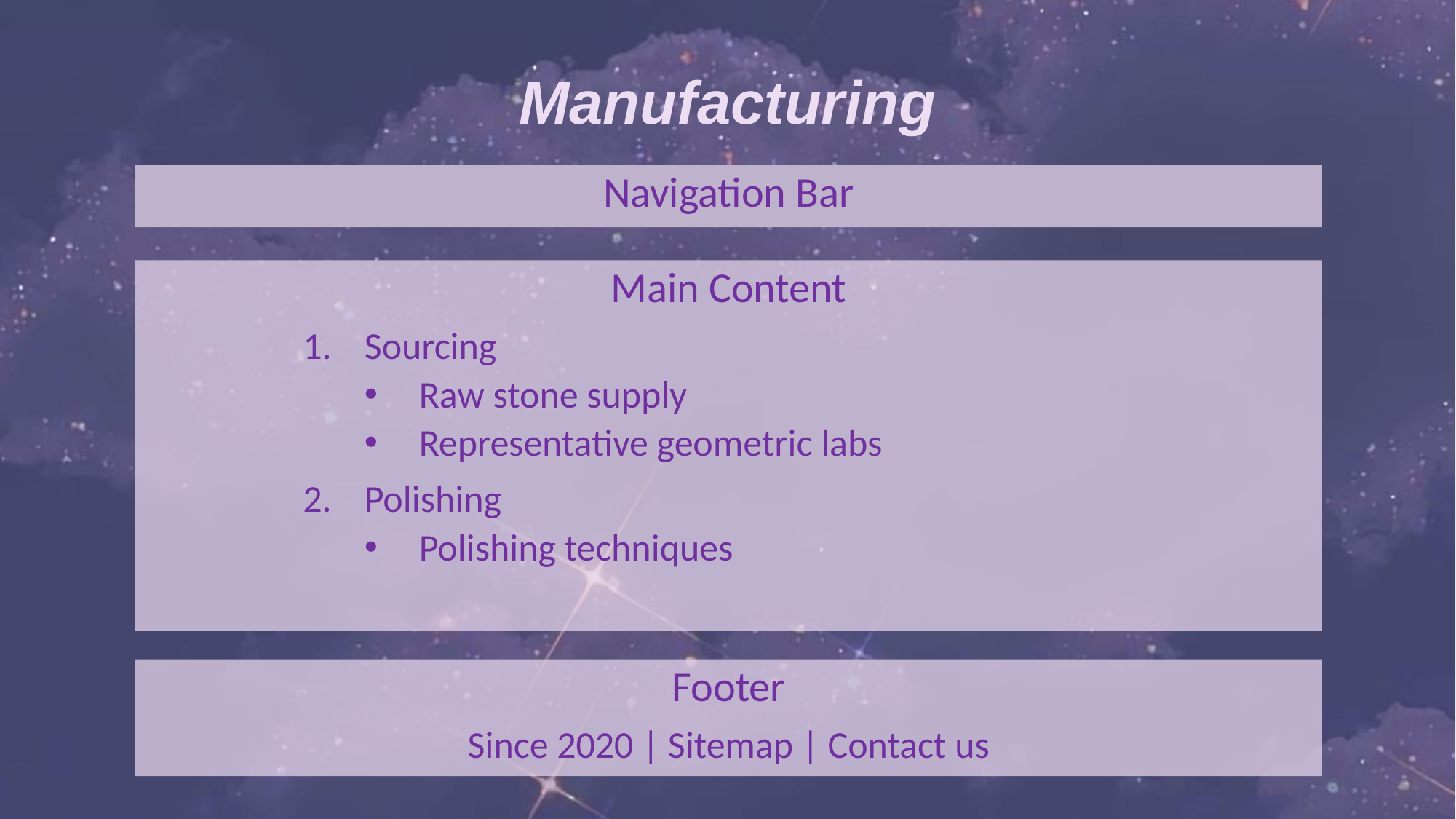

# Manufacturing
Navigation Bar
Main Content
Sourcing
Raw stone supply
Representative geometric labs
Polishing
Polishing techniques

Footer
Since 2020 | Sitemap | Contact us